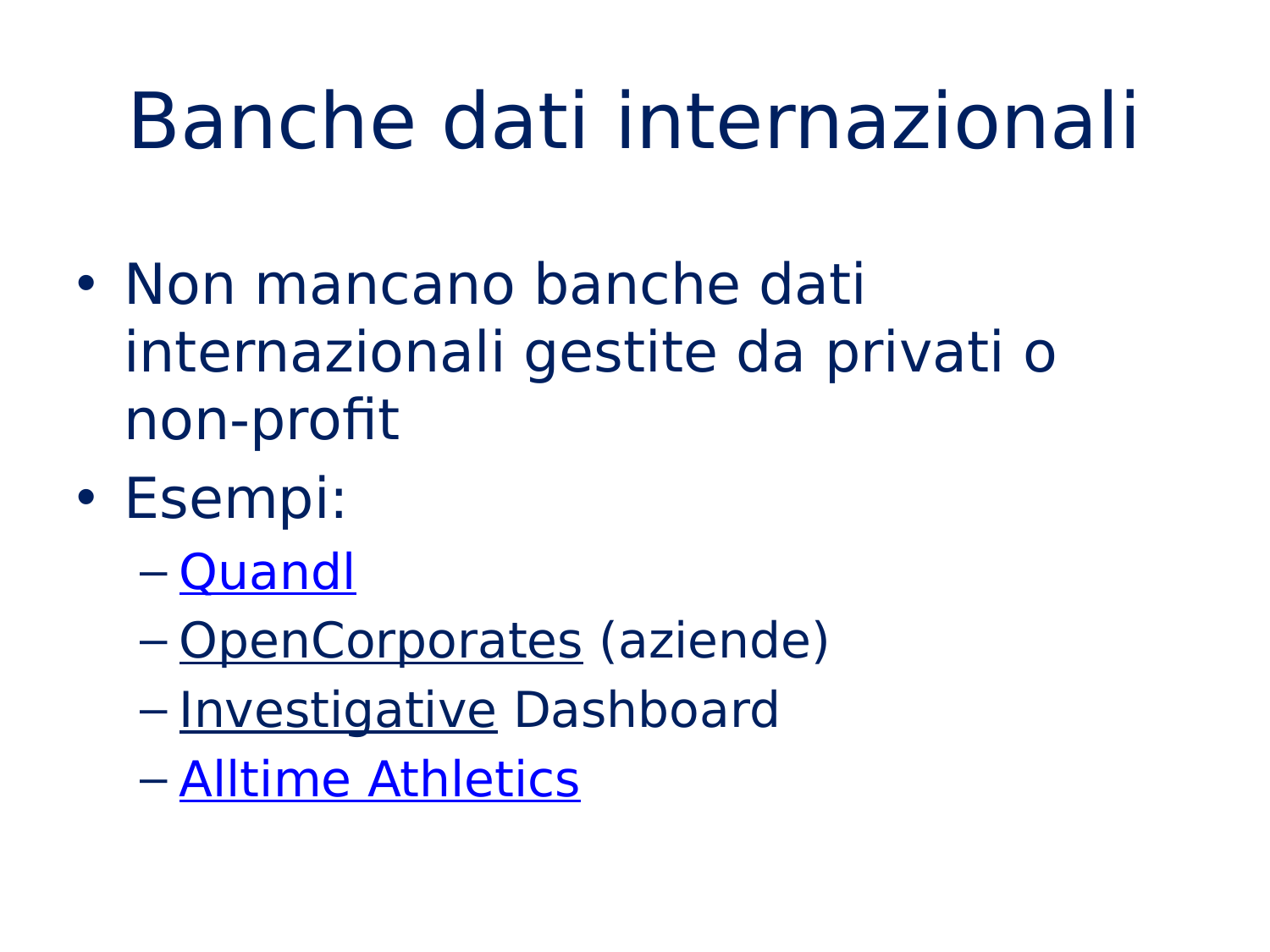

# Banche dati internazionali
Non mancano banche dati internazionali gestite da privati o non-profit
Esempi:
Quandl
OpenCorporates (aziende)
Investigative Dashboard
Alltime Athletics